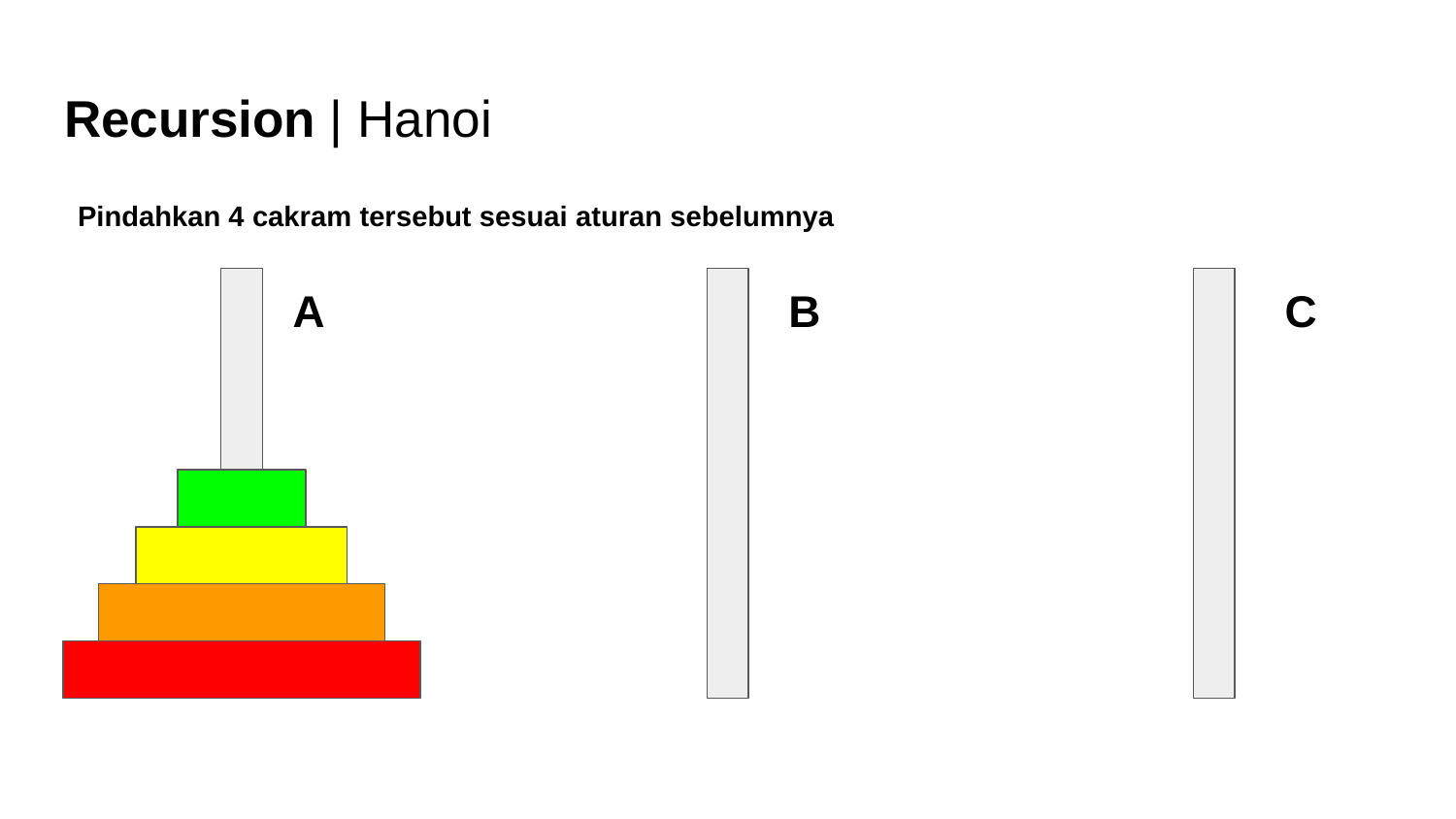

# Recursion | Hanoi
Pindahkan 4 cakram tersebut sesuai aturan sebelumnya

A
B
C